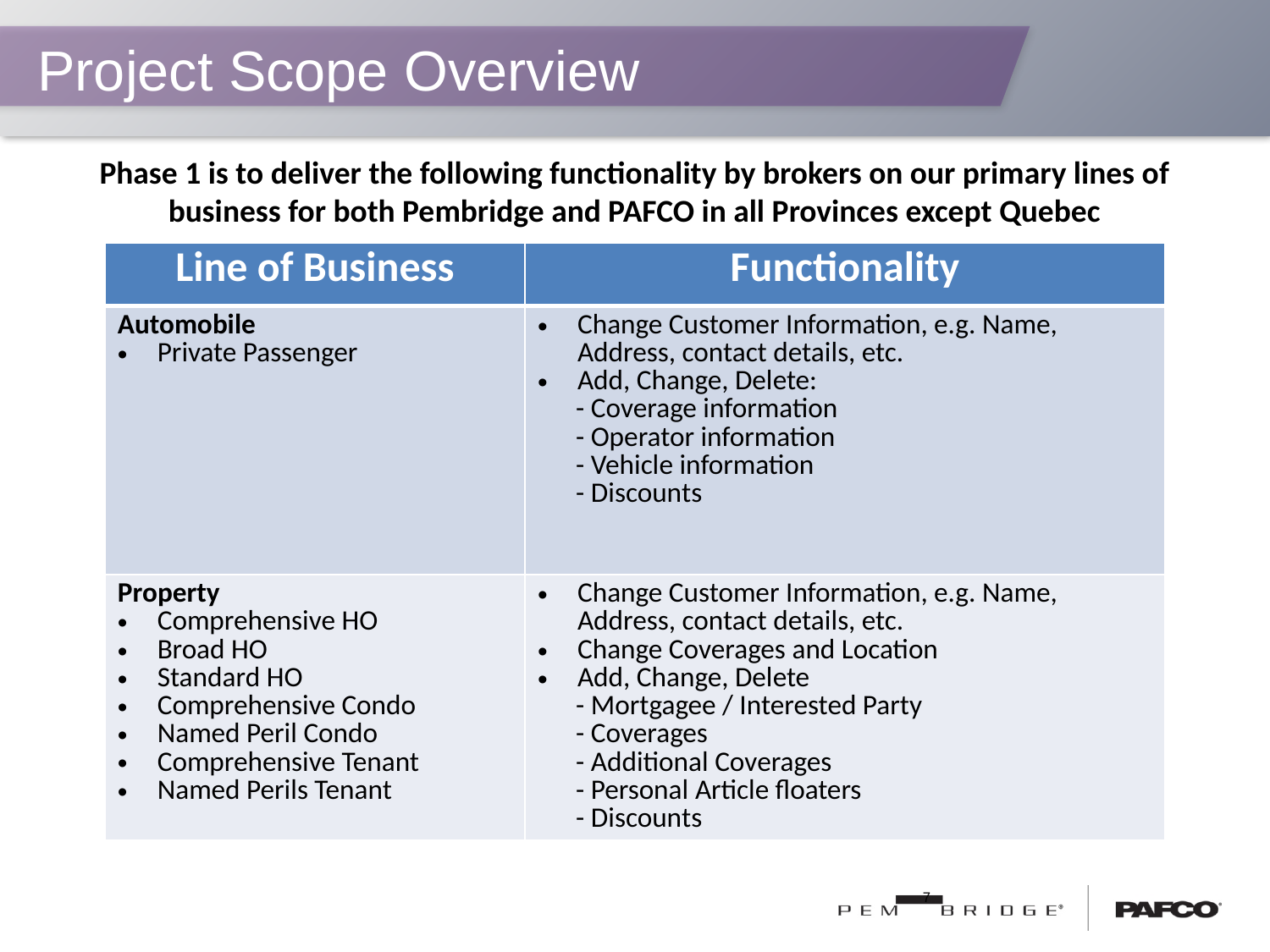

# Project Scope Overview
Phase 1 is to deliver the following functionality by brokers on our primary lines of business for both Pembridge and PAFCO in all Provinces except Quebec
| Line of Business | Functionality |
| --- | --- |
| Automobile Private Passenger | Change Customer Information, e.g. Name, Address, contact details, etc. Add, Change, Delete: - Coverage information - Operator information - Vehicle information - Discounts |
| Property Comprehensive HO Broad HO Standard HO Comprehensive Condo Named Peril Condo Comprehensive Tenant Named Perils Tenant | Change Customer Information, e.g. Name, Address, contact details, etc. Change Coverages and Location Add, Change, Delete - Mortgagee / Interested Party - Coverages - Additional Coverages - Personal Article floaters - Discounts |
7